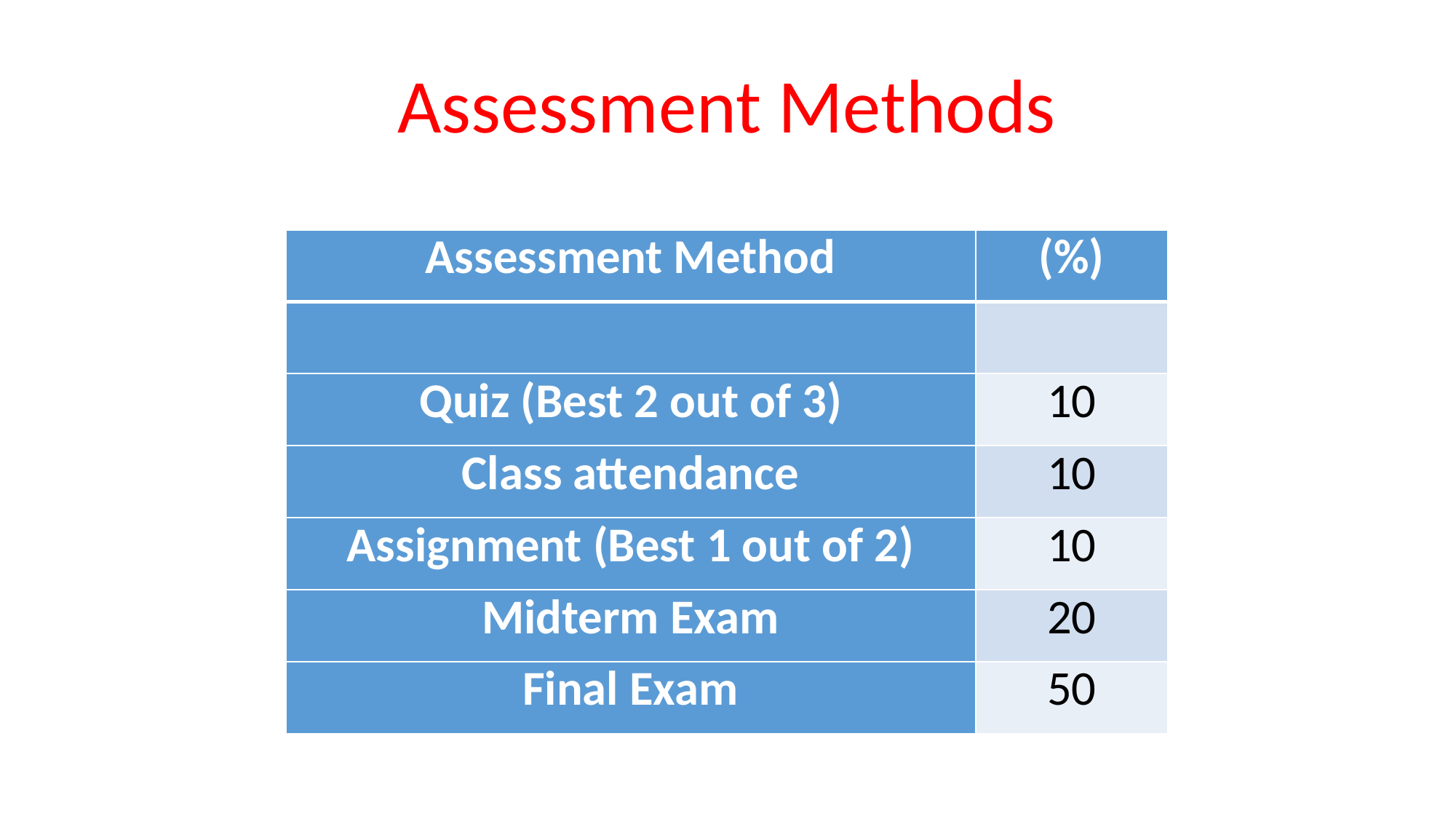

# Assessment Methods
| Assessment Method | (%) |
| --- | --- |
|  |  |
| Quiz (Best 2 out of 3) | 10 |
| Class attendance | 10 |
| Assignment (Best 1 out of 2) | 10 |
| Midterm Exam | 20 |
| Final Exam | 50 |